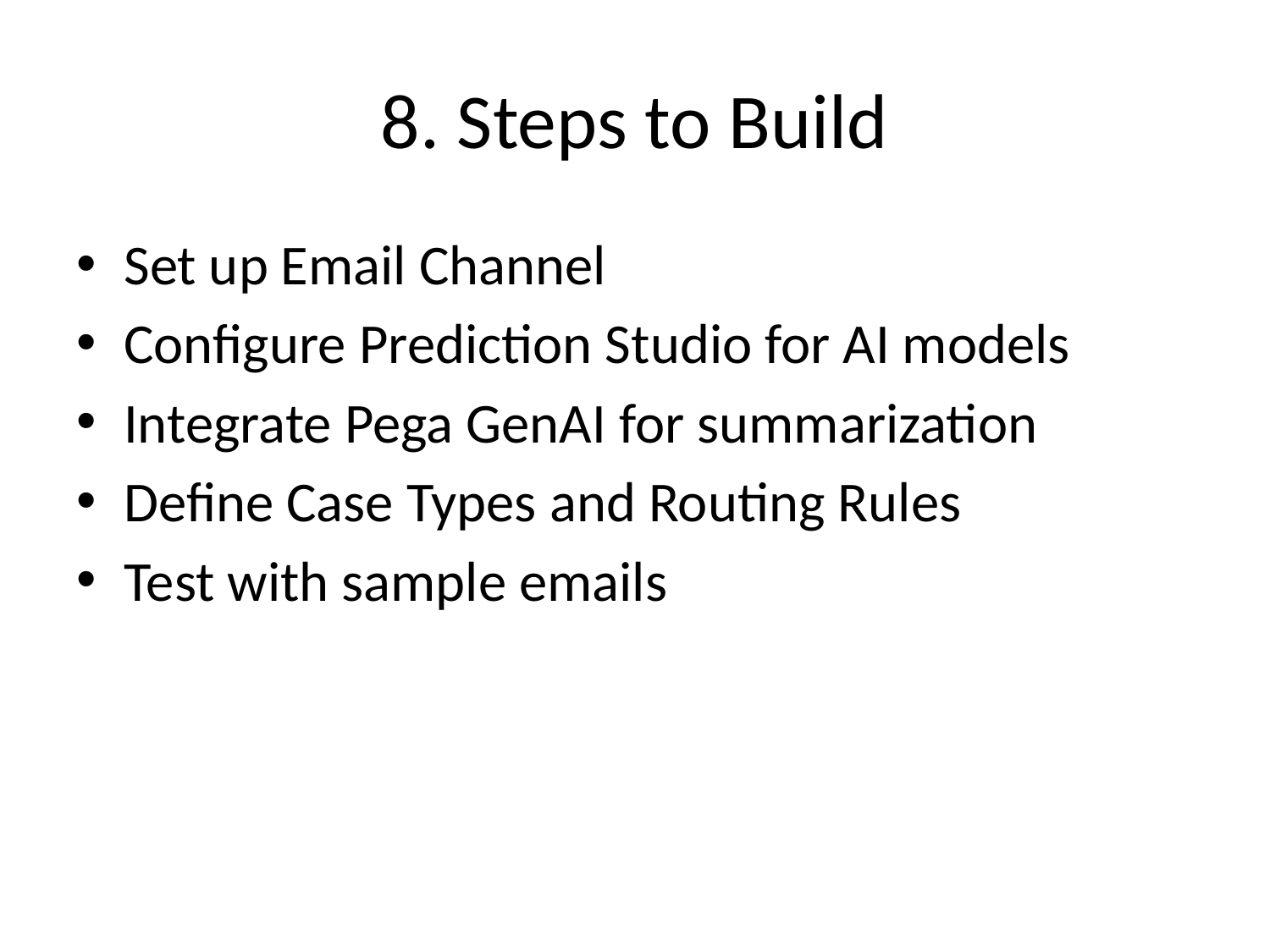

# 8. Steps to Build
Set up Email Channel
Configure Prediction Studio for AI models
Integrate Pega GenAI for summarization
Define Case Types and Routing Rules
Test with sample emails